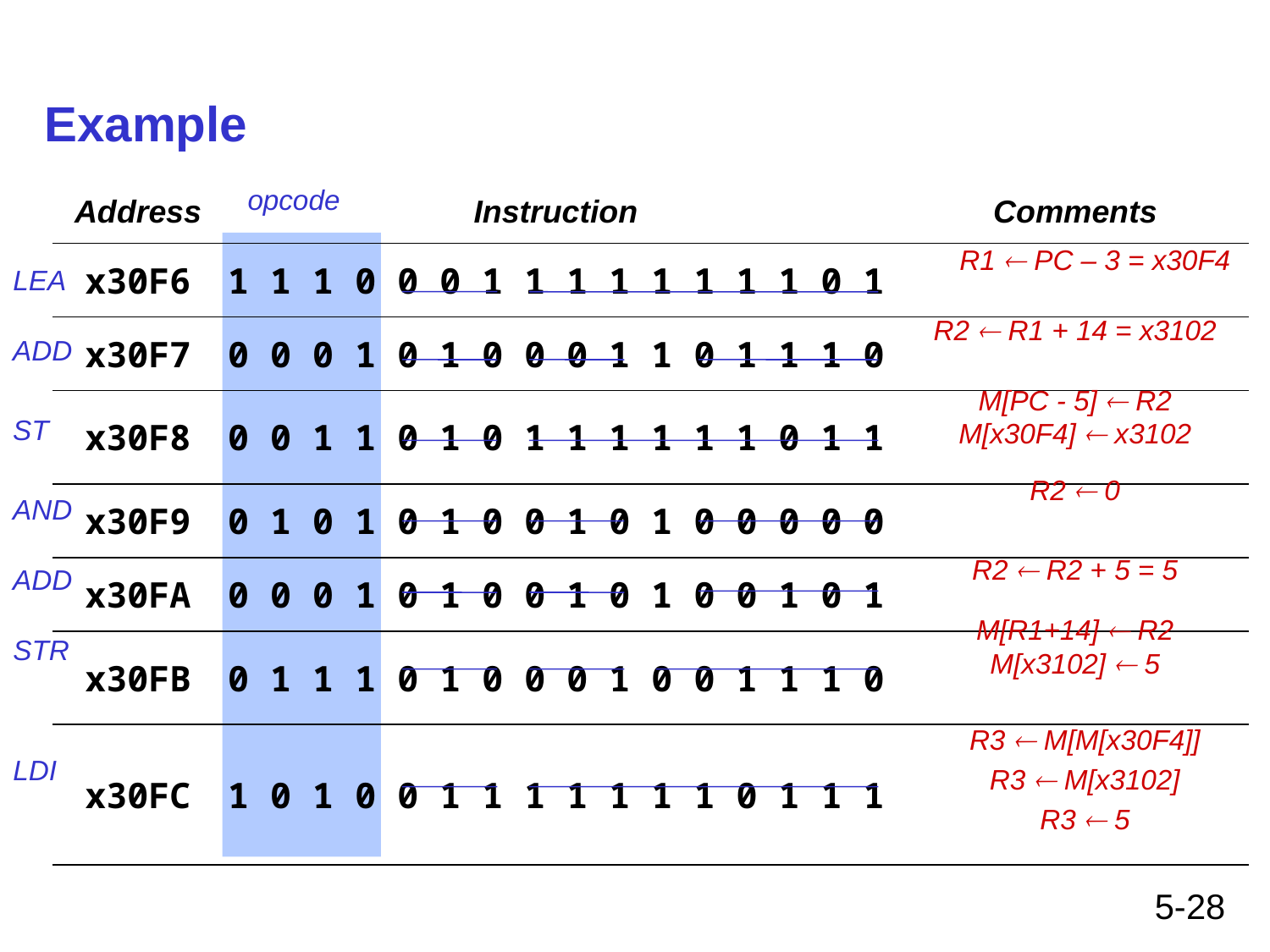

# Example
opcode
| Address | Instruction | Comments |
| --- | --- | --- |
| x30F6 | 1 1 1 0 0 0 1 1 1 1 1 1 1 1 0 1 |  |
| x30F7 | 0 0 0 1 0 1 0 0 0 1 1 0 1 1 1 0 |  |
| x30F8 | 0 0 1 1 0 1 0 1 1 1 1 1 1 0 1 1 |  |
| x30F9 | 0 1 0 1 0 1 0 0 1 0 1 0 0 0 0 0 |  |
| x30FA | 0 0 0 1 0 1 0 0 1 0 1 0 0 1 0 1 |  |
| x30FB | 0 1 1 1 0 1 0 0 0 1 0 0 1 1 1 0 |  |
| x30FC | 1 0 1 0 0 1 1 1 1 1 1 1 0 1 1 1 |  |

R1 ← PC – 3 = x30F4

LEA

R2 ← R1 + 14 = x3102

ADD

M[PC - 5] ← R2
M[x30F4] ← x3102

ST

R2 ← 0

AND

R2 ← R2 + 5 = 5

ADD

M[R1+14] ← R2
M[x3102] ← 5

STR

R3 ← M[M[x30F4]]
R3 ← M[x3102]
R3 ← 5

LDI

5-28